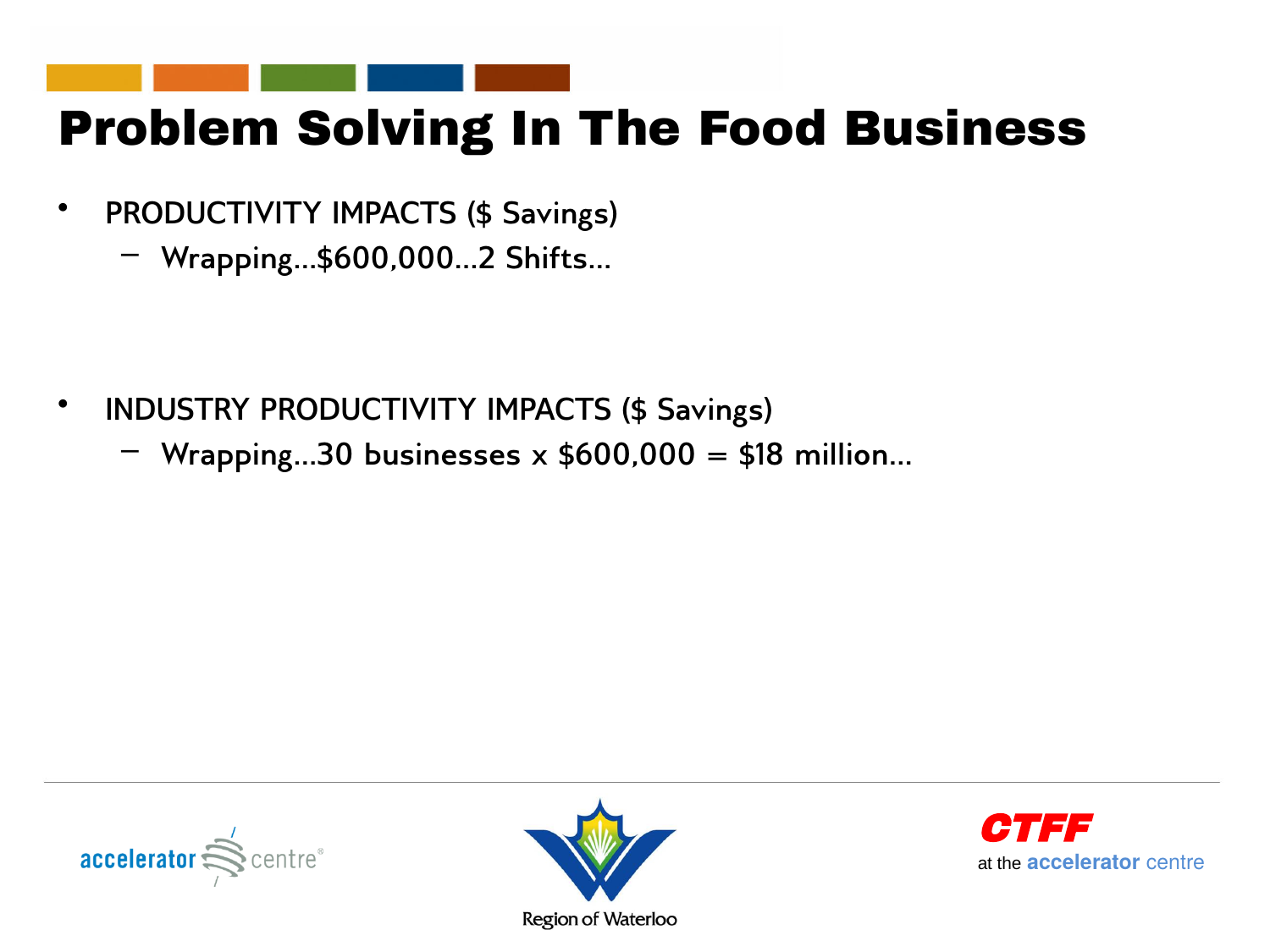

# Problem Solving In The Food Business
PRODUCTIVITY IMPACTS ($ Savings)
Wrapping…$600,000…2 Shifts…

INDUSTRY PRODUCTIVITY IMPACTS ($ Savings)
Wrapping…30 businesses x $600,000 = $18 million…